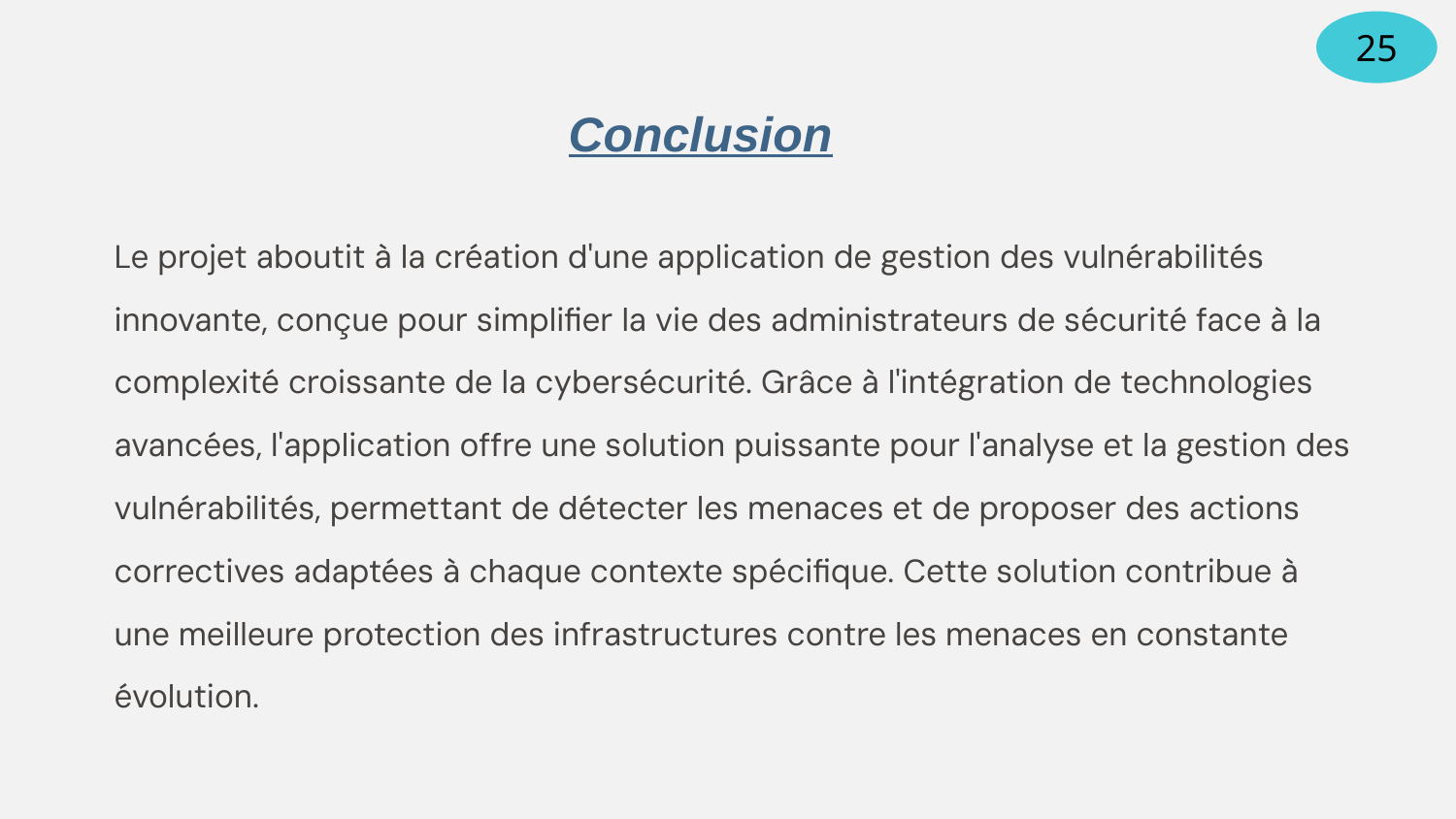

Conclusion

25
Le projet aboutit à la création d'une application de gestion des vulnérabilités innovante, conçue pour simplifier la vie des administrateurs de sécurité face à la complexité croissante de la cybersécurité. Grâce à l'intégration de technologies avancées, l'application offre une solution puissante pour l'analyse et la gestion des vulnérabilités, permettant de détecter les menaces et de proposer des actions correctives adaptées à chaque contexte spécifique. Cette solution contribue à une meilleure protection des infrastructures contre les menaces en constante évolution.